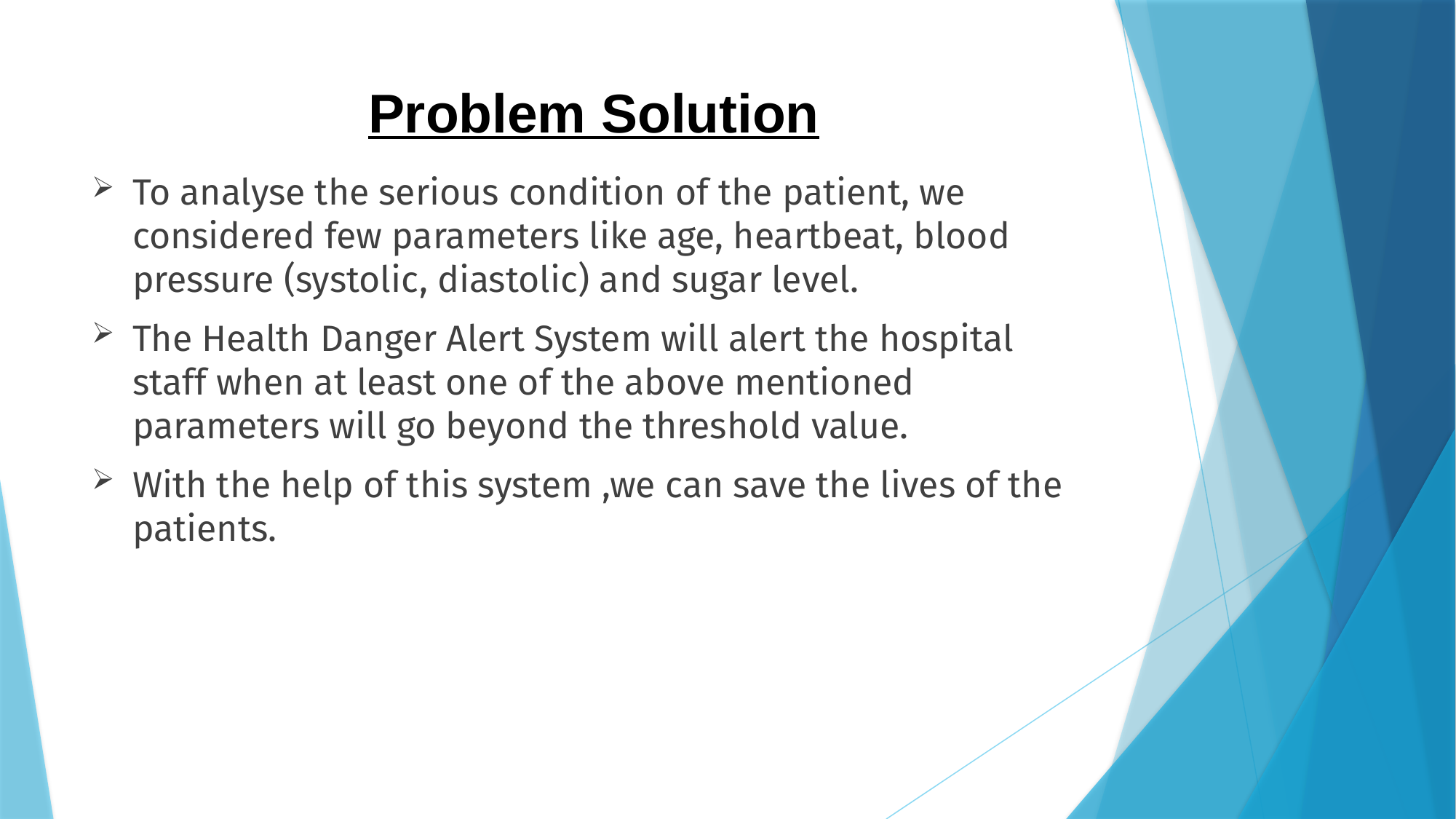

# Problem Solution
To analyse the serious condition of the patient, we considered few parameters like age, heartbeat, blood pressure (systolic, diastolic) and sugar level.
The Health Danger Alert System will alert the hospital staff when at least one of the above mentioned parameters will go beyond the threshold value.
With the help of this system ,we can save the lives of the patients.